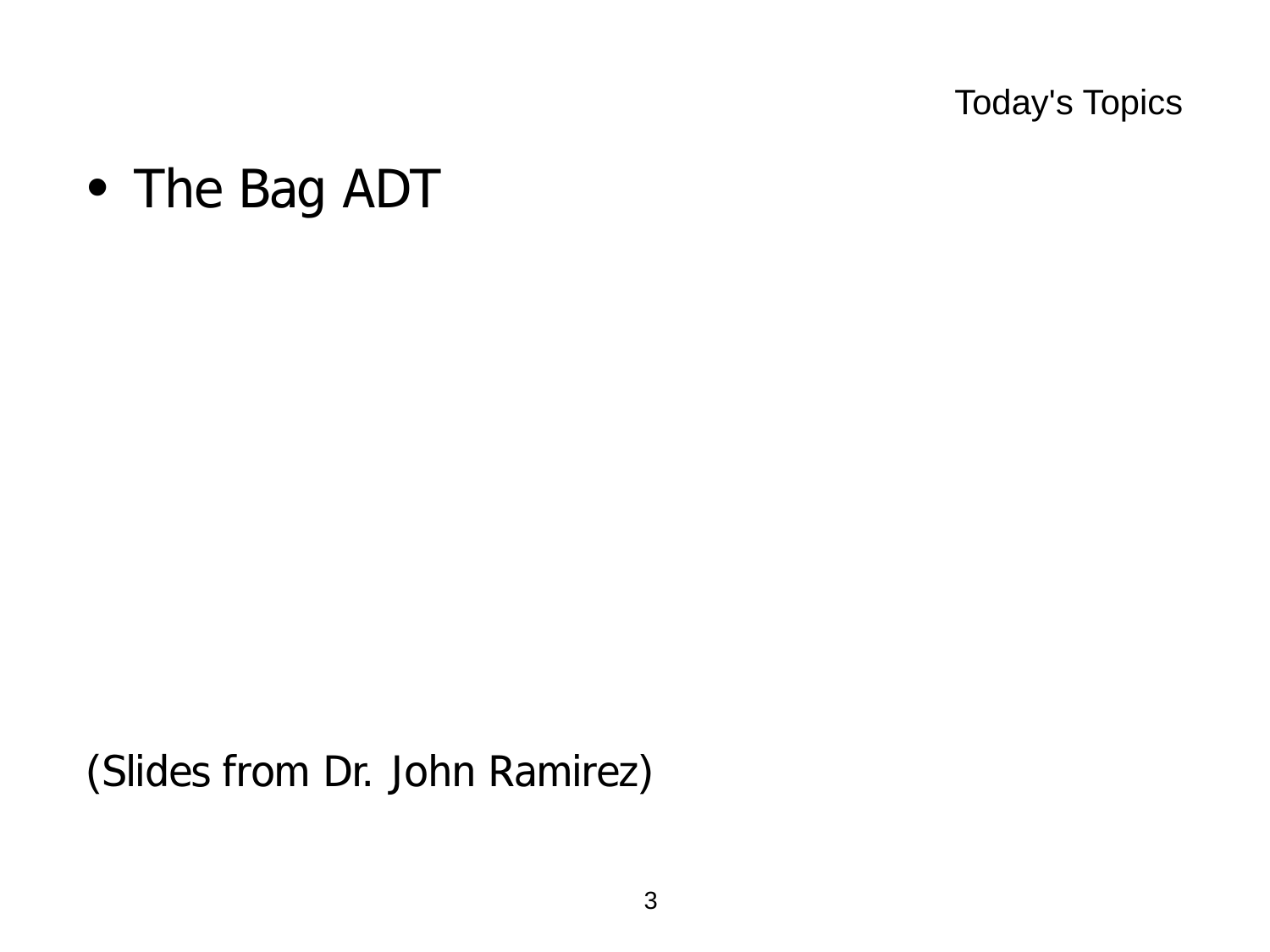

# Today's Topics
The Bag ADT

(Slides from Dr. John Ramirez)
3